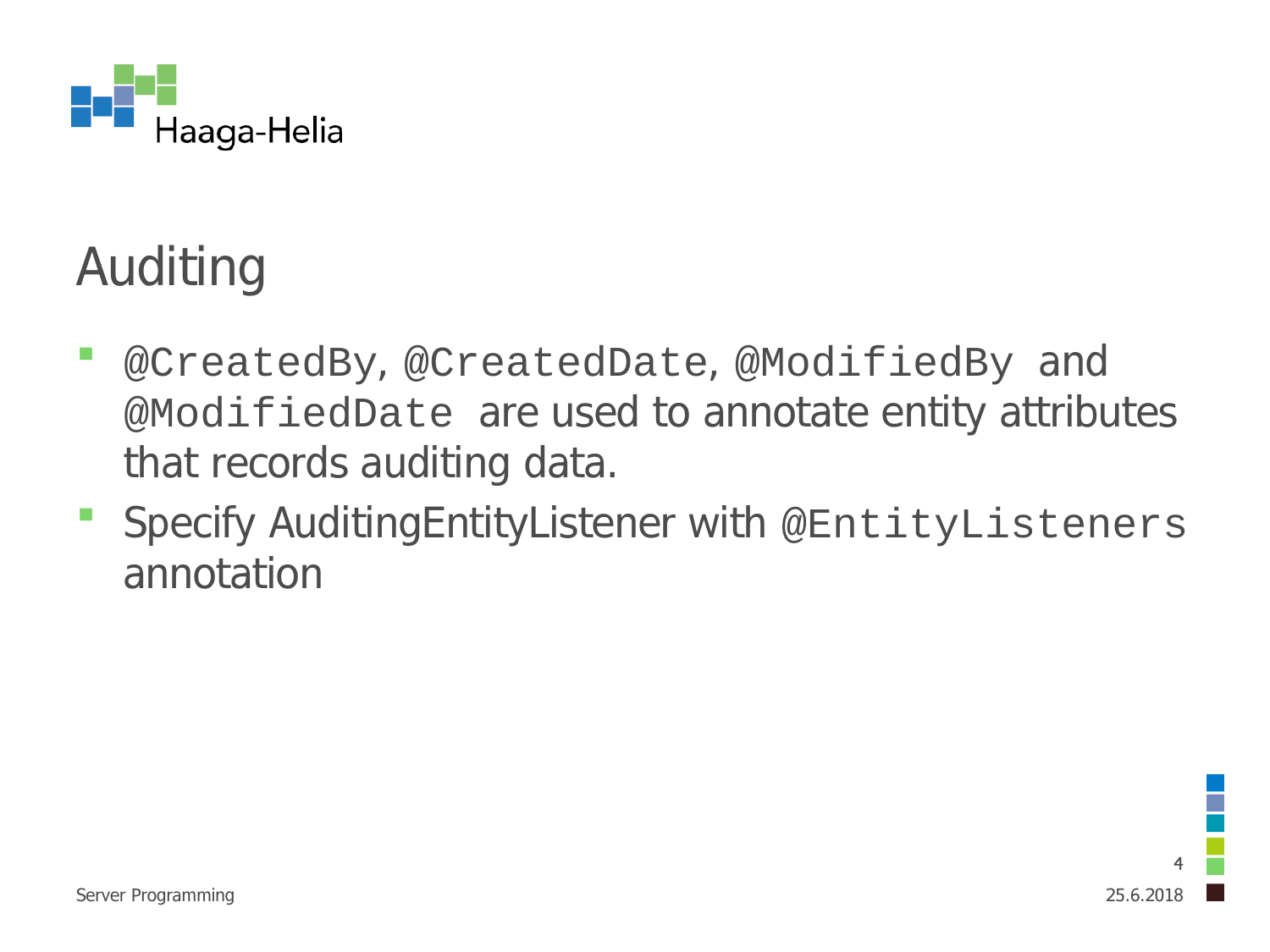

# Auditing
@CreatedBy, @CreatedDate, @ModifiedBy and @ModifiedDate are used to annotate entity attributes that records auditing data.
Specify AuditingEntityListener with @EntityListeners annotation

4
Server Programming
25.6.2018